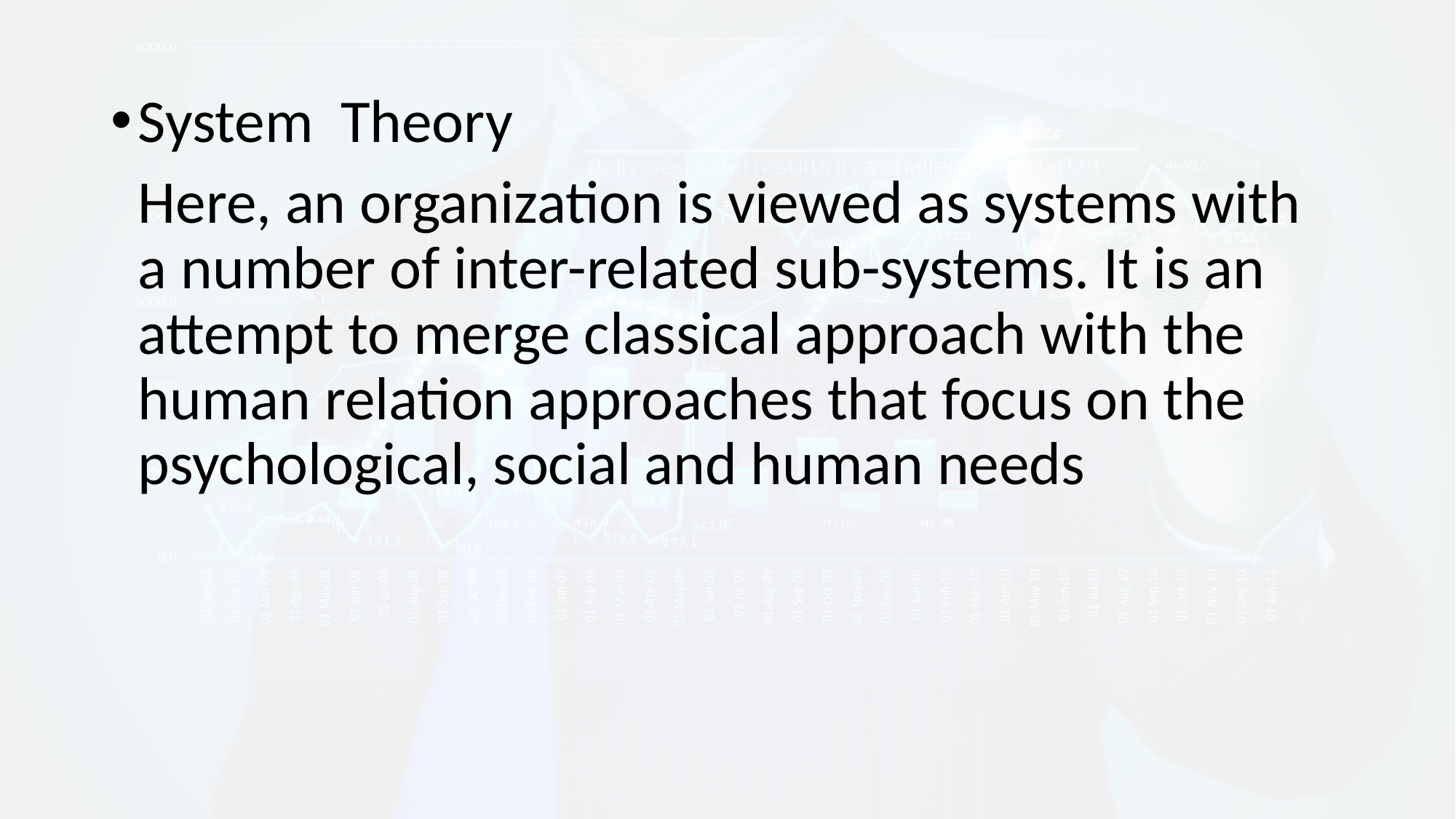

System  Theory
  Here, an organization is viewed as systems with a number of inter-related sub-systems. It is an attempt to merge classical approach with the human relation approaches that focus on the psychological, social and human needs